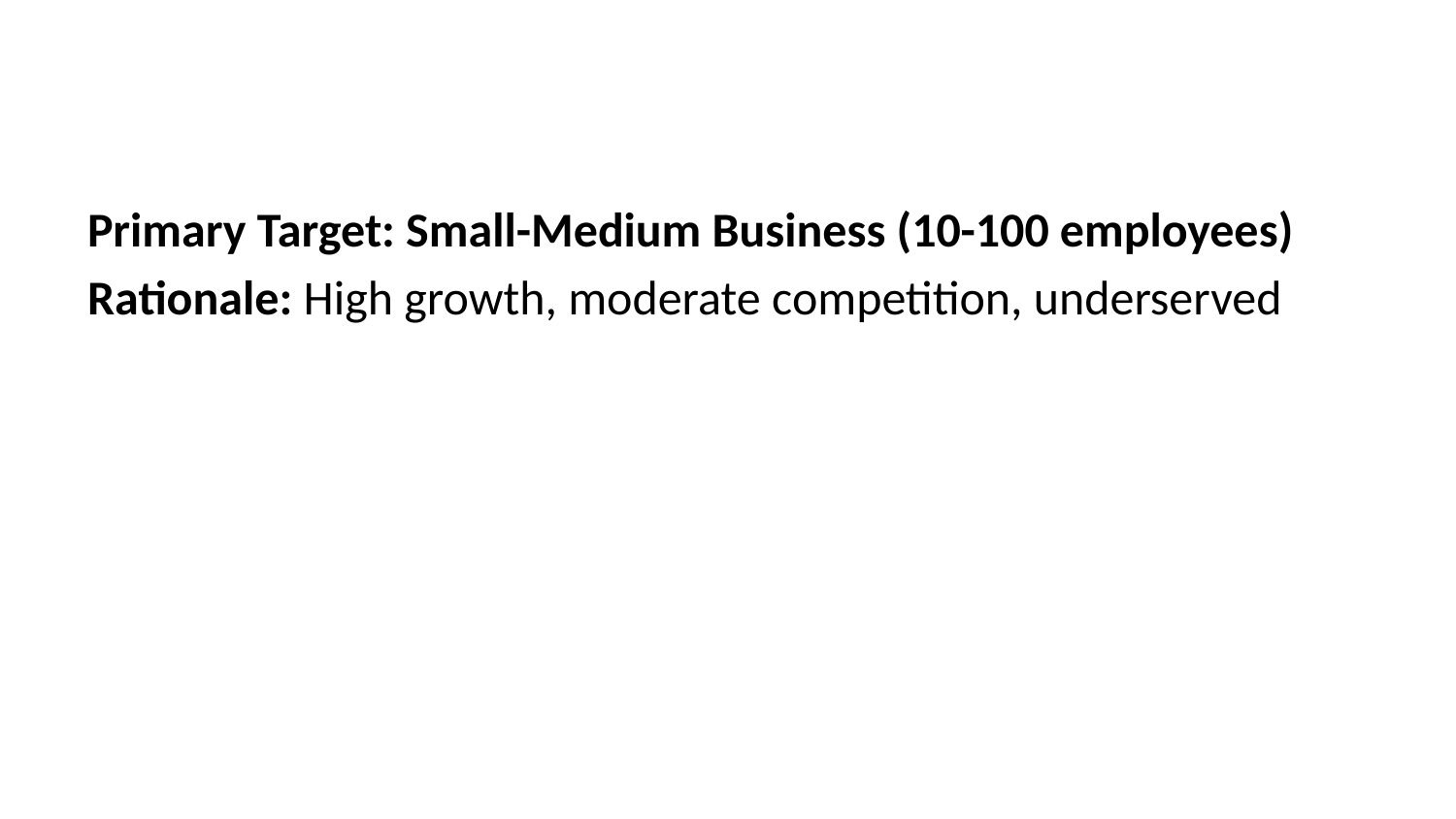

Primary Target: Small-Medium Business (10-100 employees)
Rationale: High growth, moderate competition, underserved